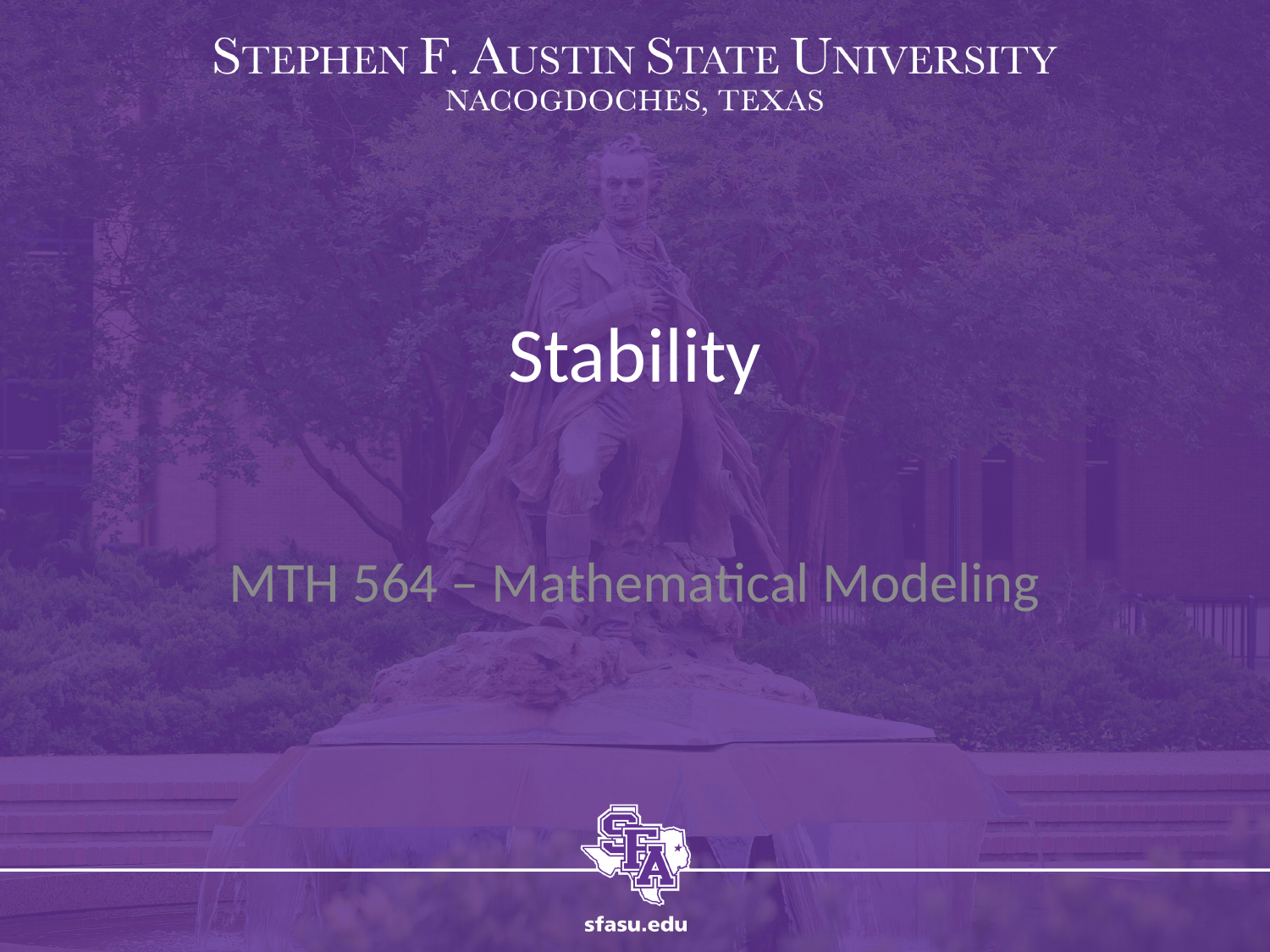

# Stability
MTH 564 – Mathematical Modeling